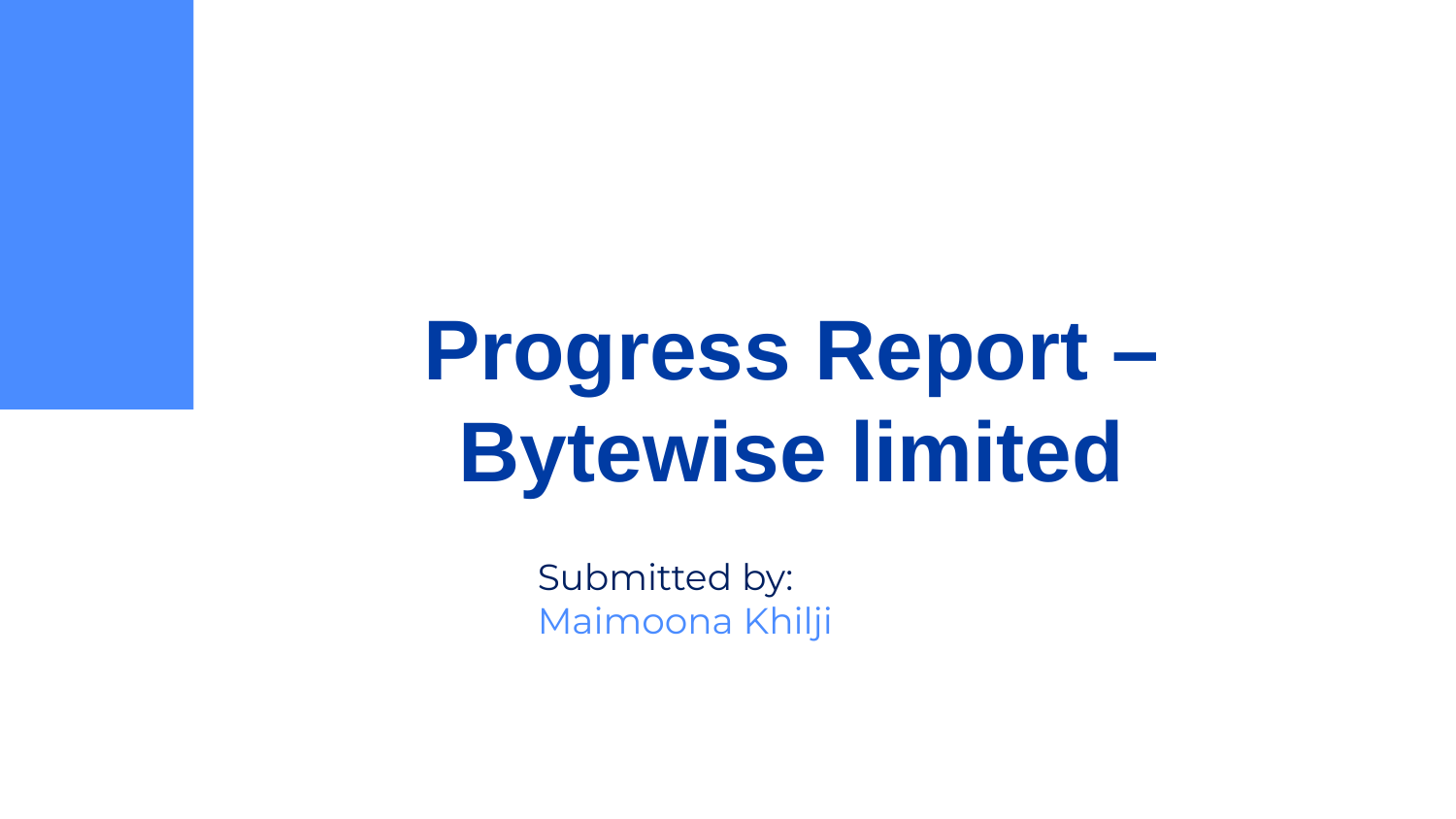

# Progress Report – Bytewise limited
Submitted by:
Maimoona Khilji